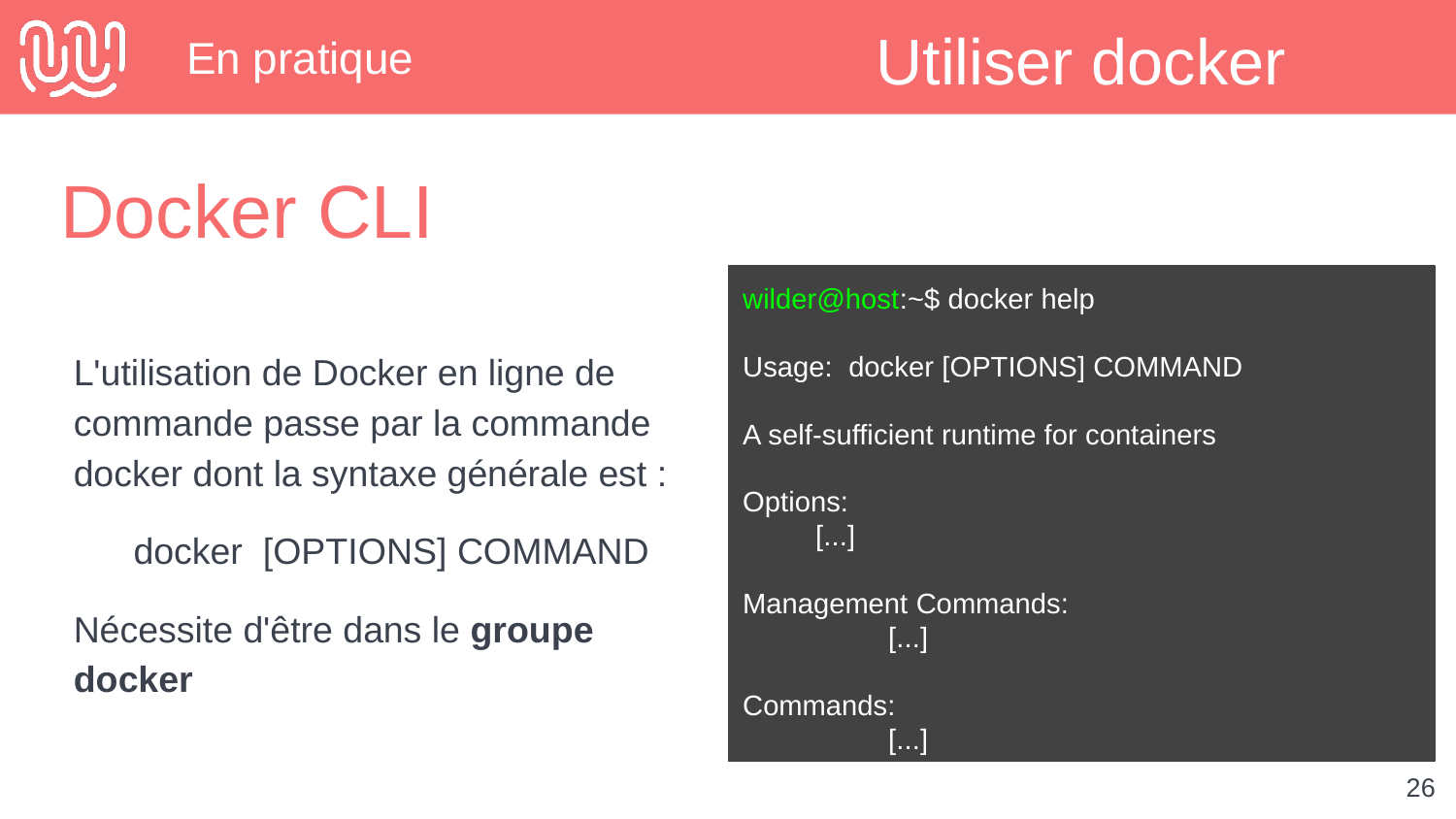

# En pratique
Utiliser docker
Docker CLI
wilder@host:~$ docker help

Usage:  docker [OPTIONS] COMMAND

A self-sufficient runtime for containers

Options:
[...]

Management Commands:
	[...]

Commands:
	[...]

L'utilisation de Docker en ligne de commande passe par la commande docker dont la syntaxe générale est :

docker  [OPTIONS] COMMAND

Nécessite d'être dans le groupe docker
26